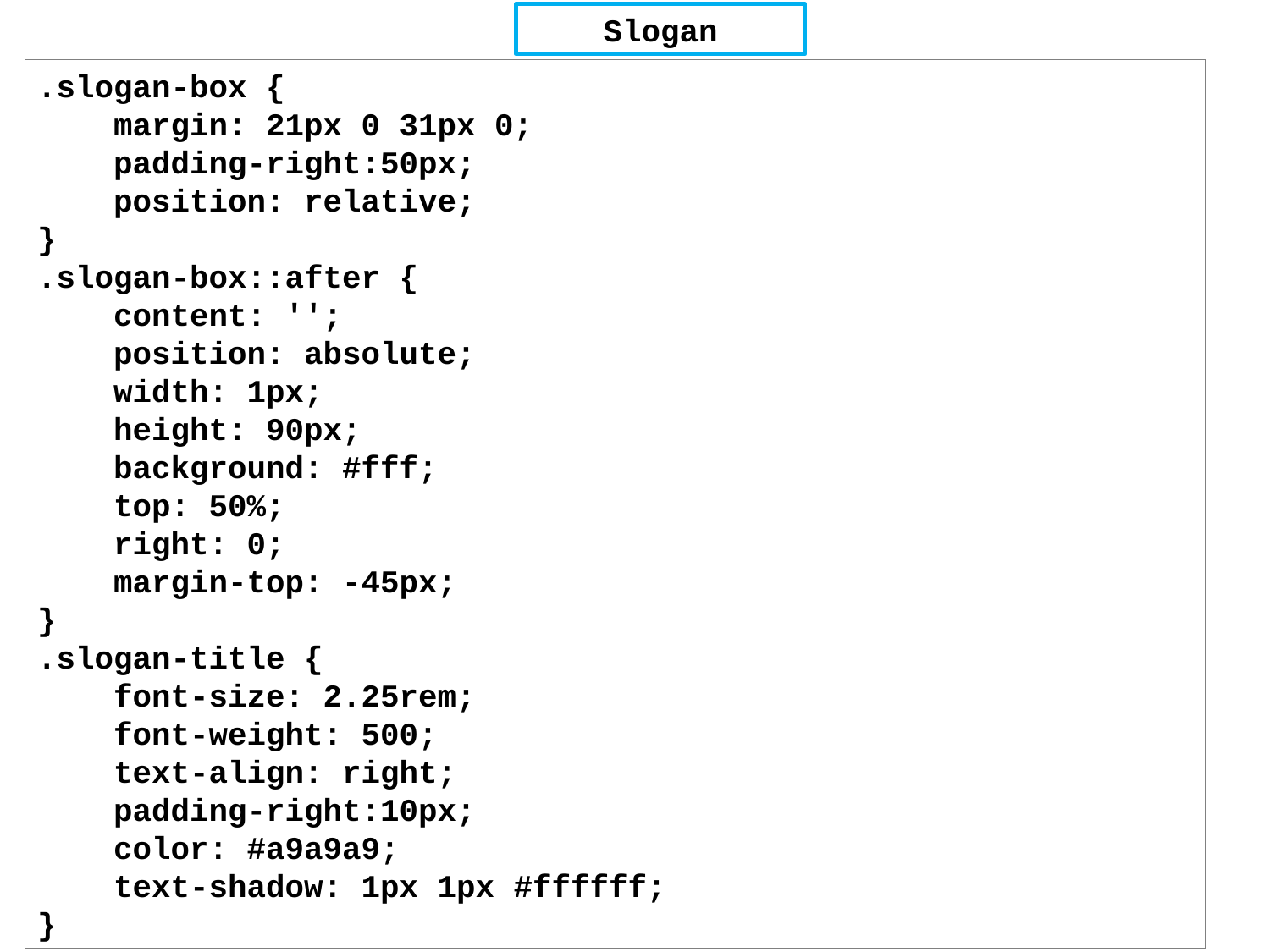

Slogan
.slogan-box {
    margin: 21px 0 31px 0;
    padding-right:50px;
    position: relative;
}
.slogan-box::after {
    content: '';
    position: absolute;
    width: 1px;
    height: 90px;
    background: #fff;
    top: 50%;
    right: 0;
    margin-top: -45px;
}
.slogan-title {
    font-size: 2.25rem;
    font-weight: 500;
    text-align: right;
    padding-right:10px;
    color: #a9a9a9;
    text-shadow: 1px 1px #ffffff;
}